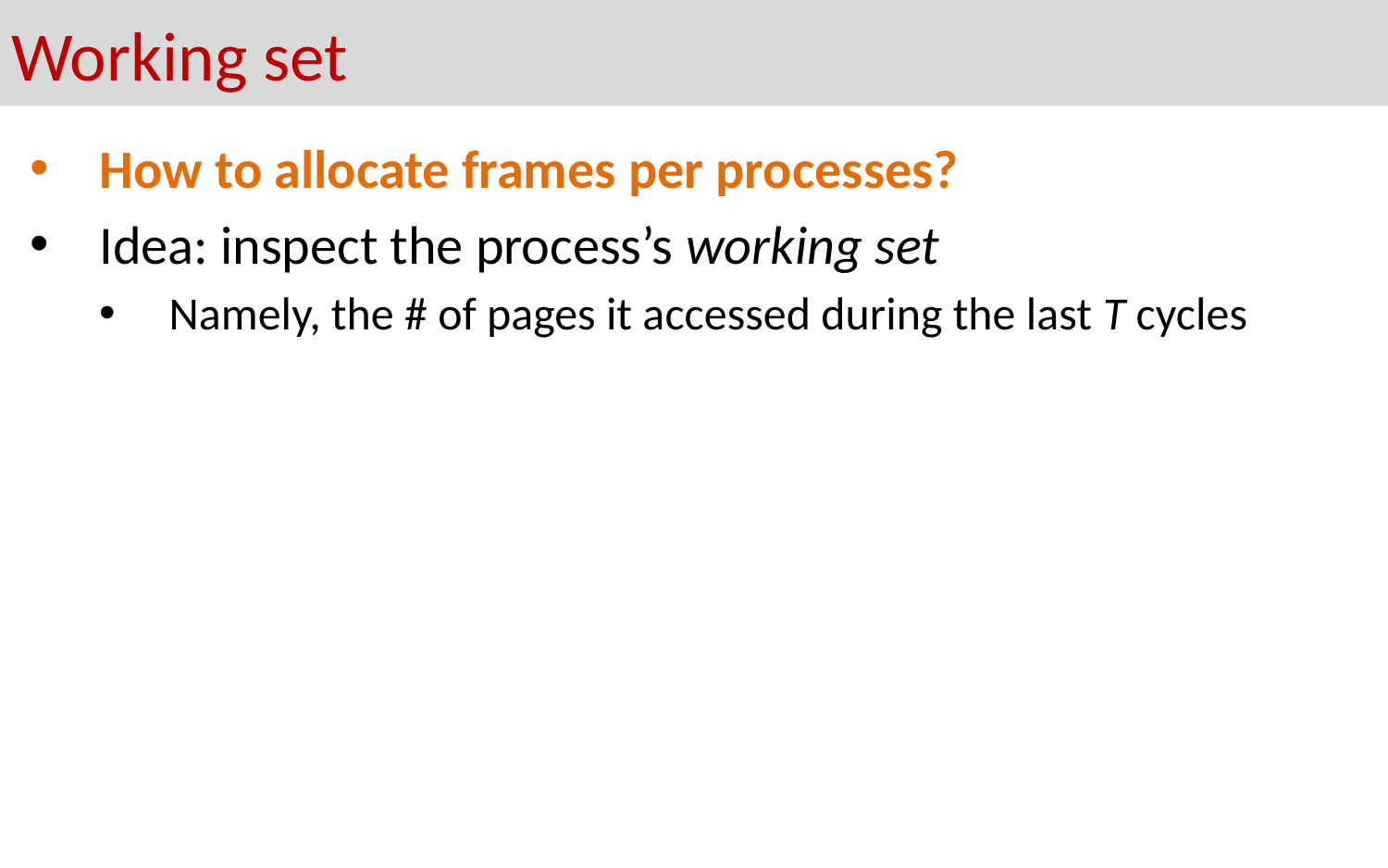

# Working set
How to allocate frames per processes?
Idea: inspect the process’s working set
Namely, the # of pages it accessed during the last T cycles